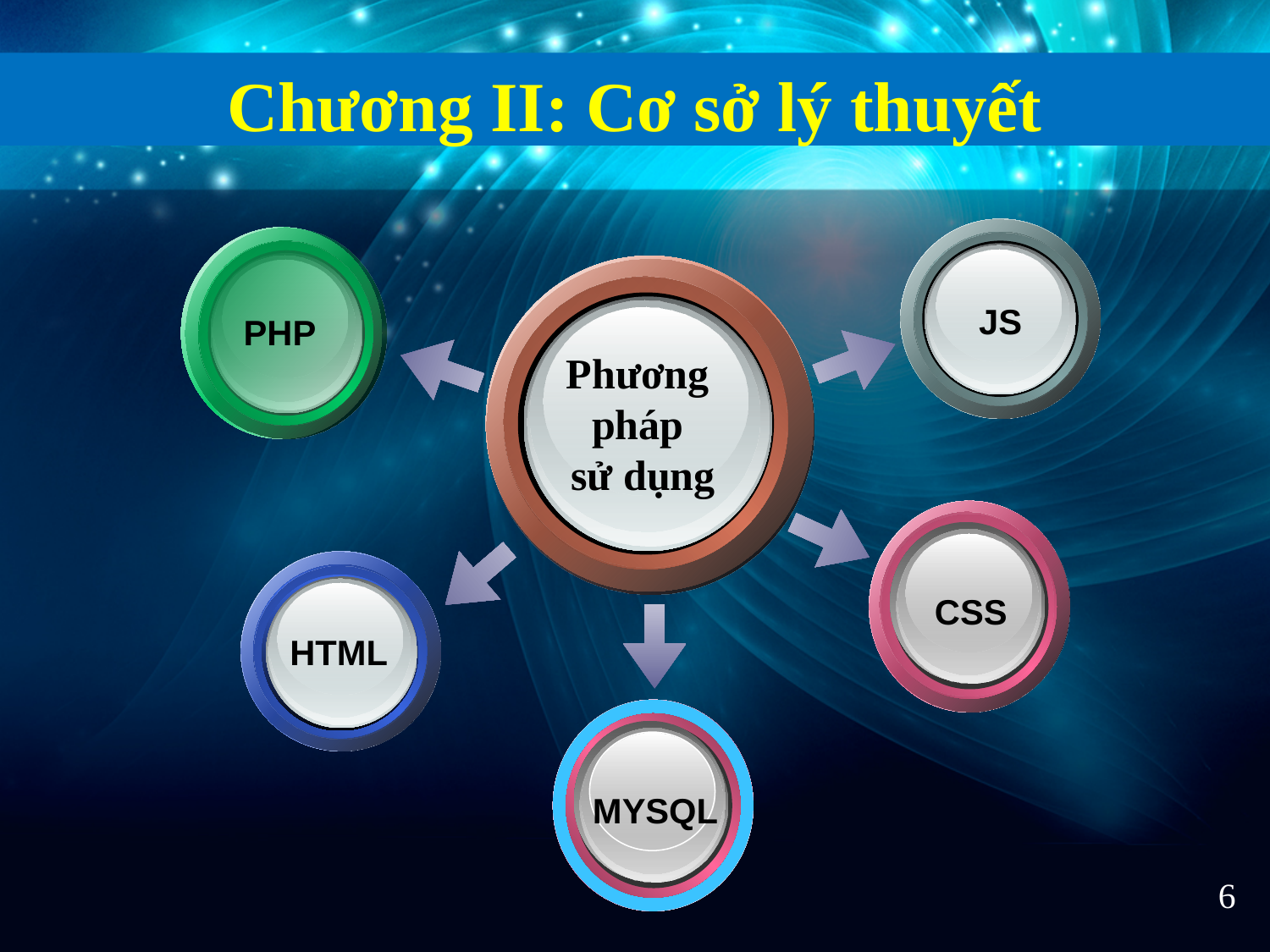

Chương II: Cơ sở lý thuyết

JS

PHP

Phương
pháp
sử dụng

CSS

HTML

MYSQL
6